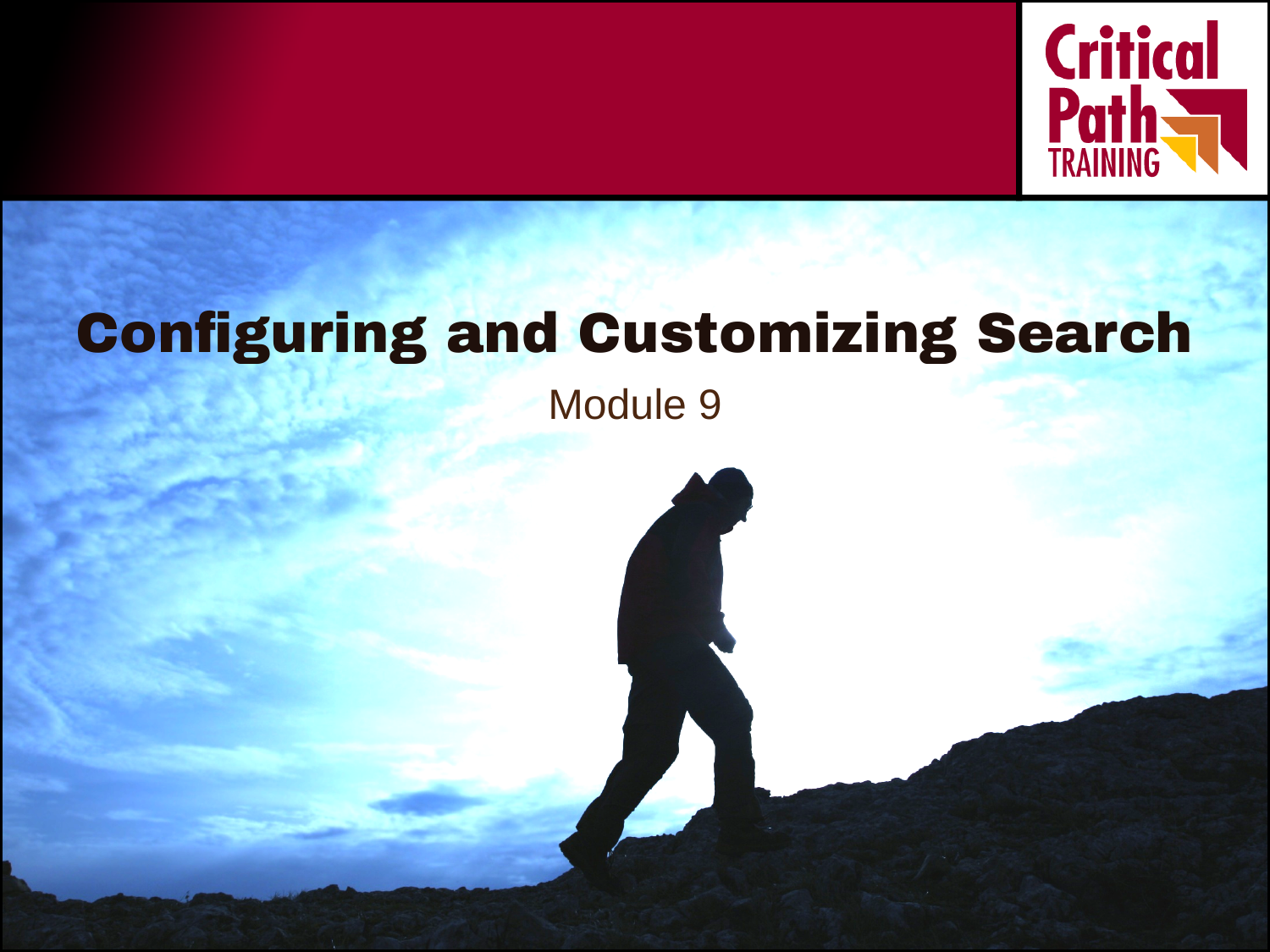

# Configuring and Customizing Search
Module 9